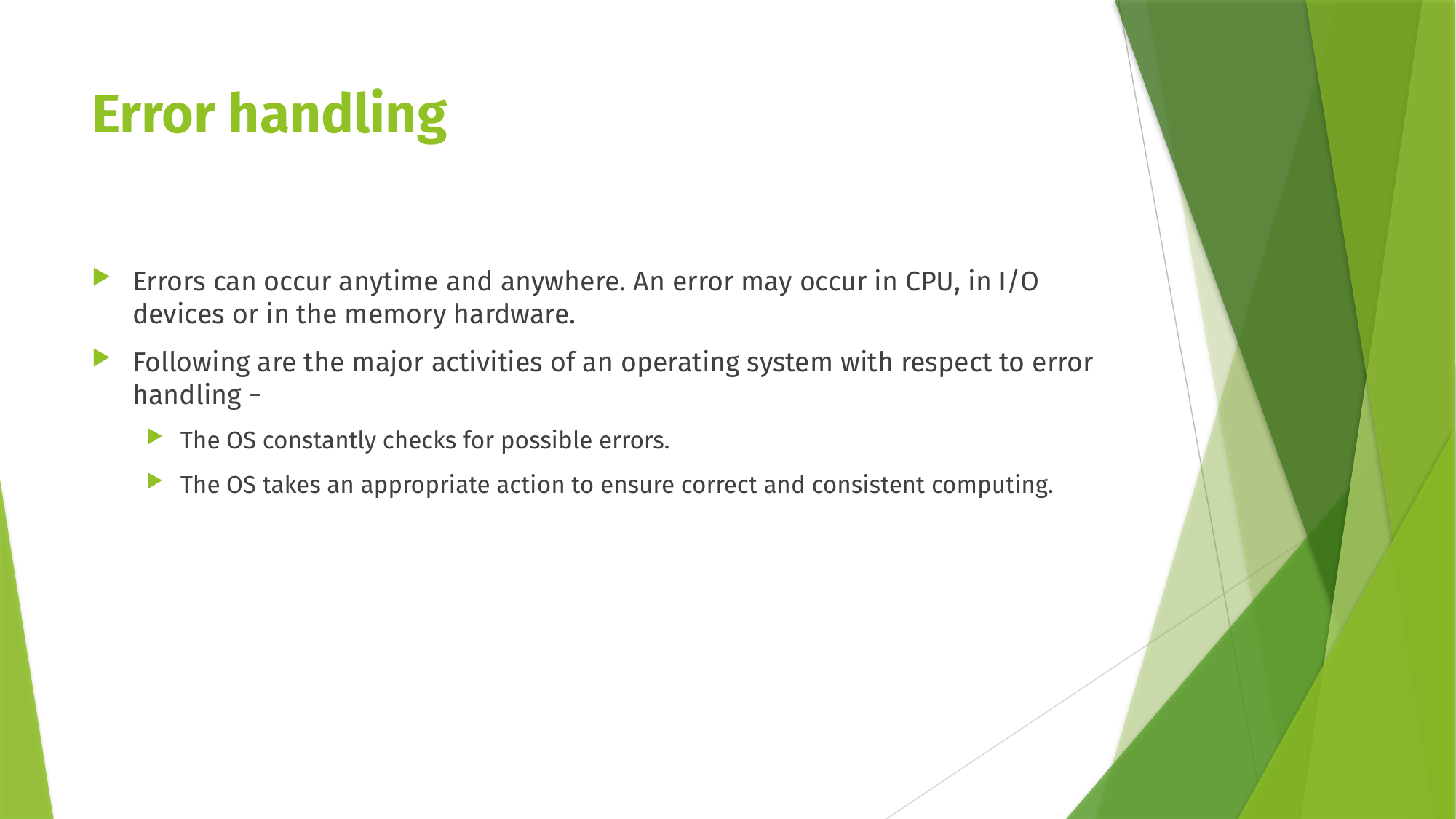

# Error handling
Errors can occur anytime and anywhere. An error may occur in CPU, in I/O devices or in the memory hardware.
Following are the major activities of an operating system with respect to error handling −
The OS constantly checks for possible errors.
The OS takes an appropriate action to ensure correct and consistent computing.